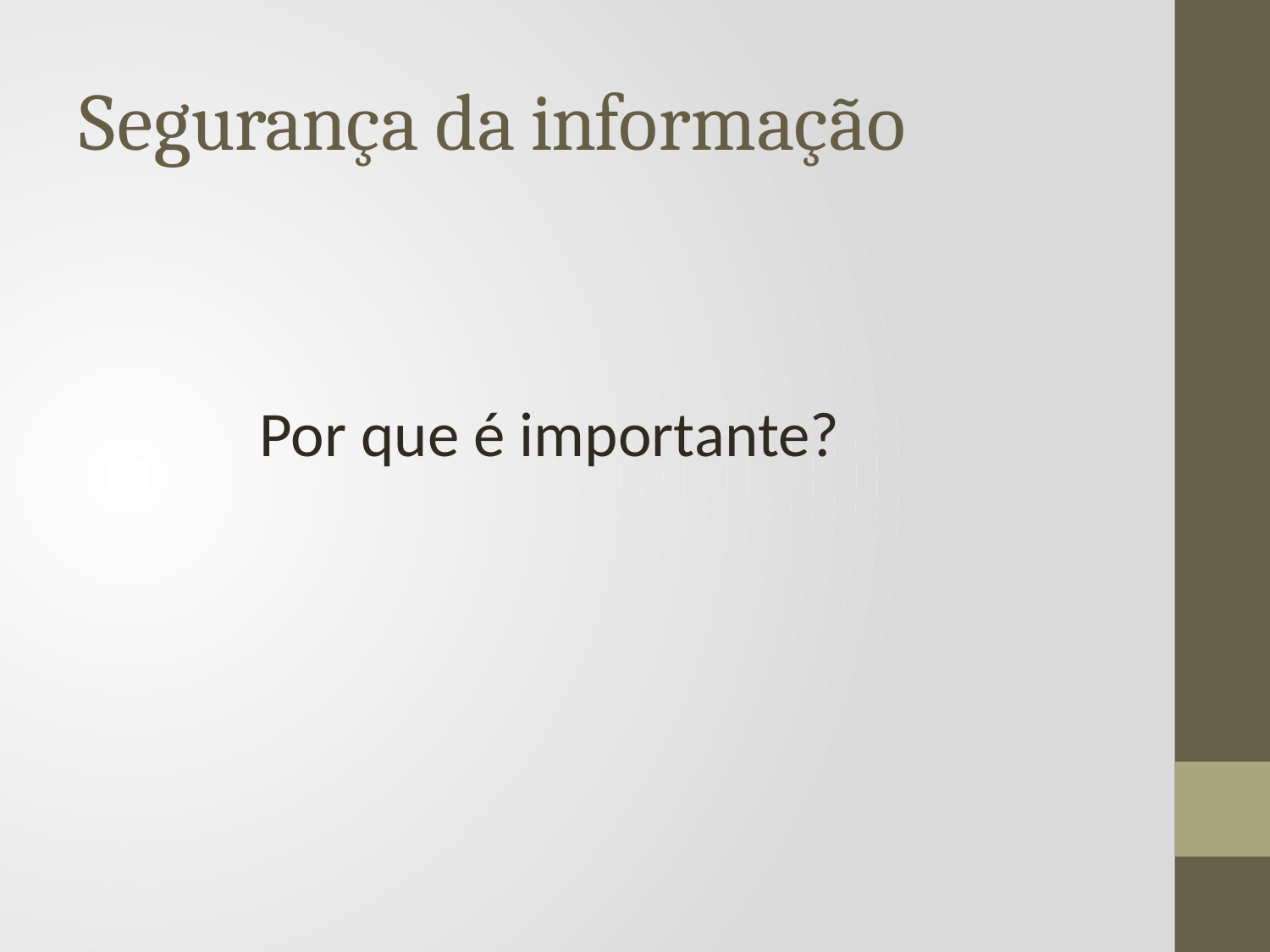

# Segurança da informação
Por que é importante?